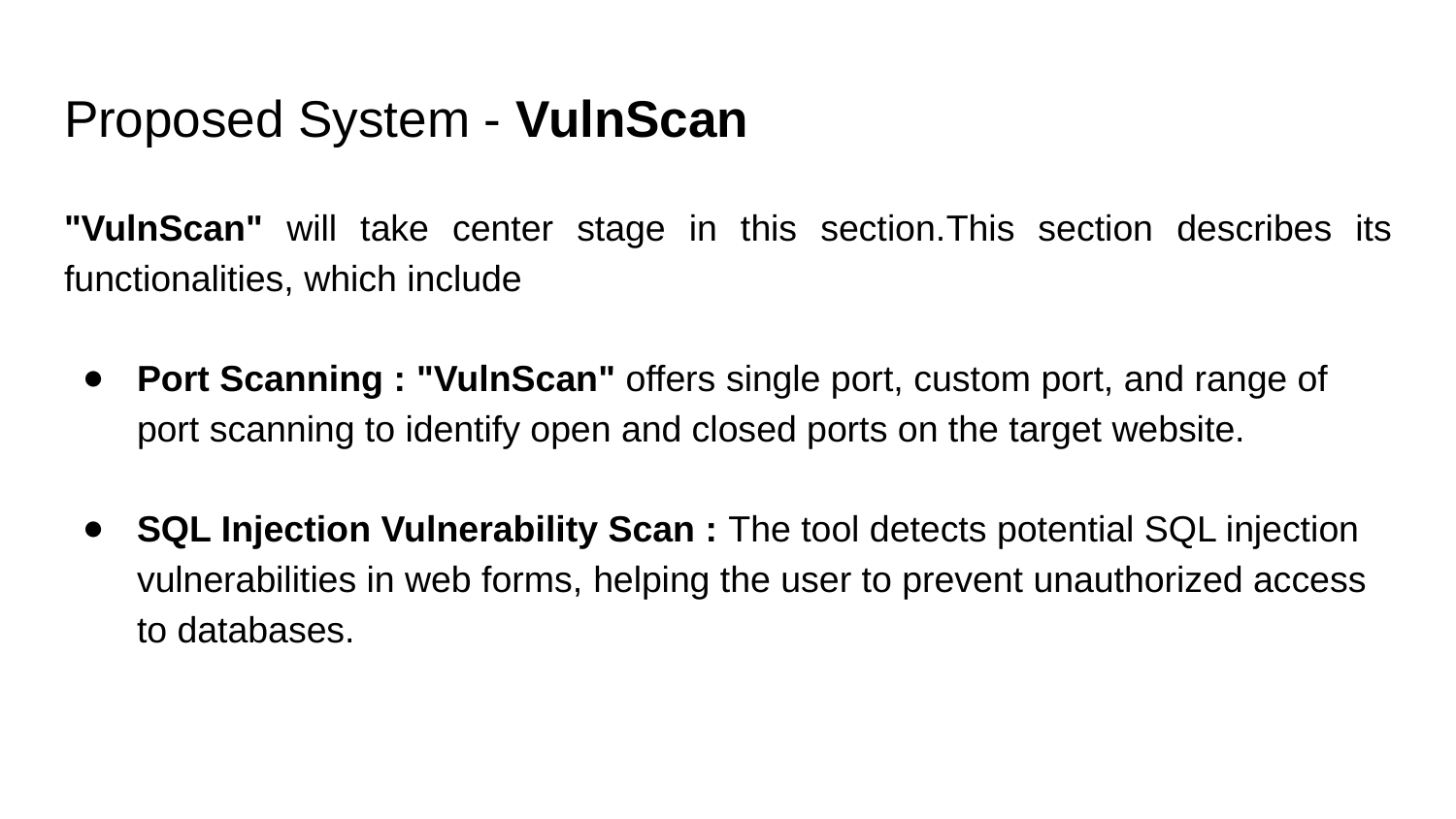

# Proposed System - VulnScan
"VulnScan" will take center stage in this section.This section describes its functionalities, which include

Port Scanning : "VulnScan" offers single port, custom port, and range of port scanning to identify open and closed ports on the target website.

SQL Injection Vulnerability Scan : The tool detects potential SQL injection vulnerabilities in web forms, helping the user to prevent unauthorized access to databases.